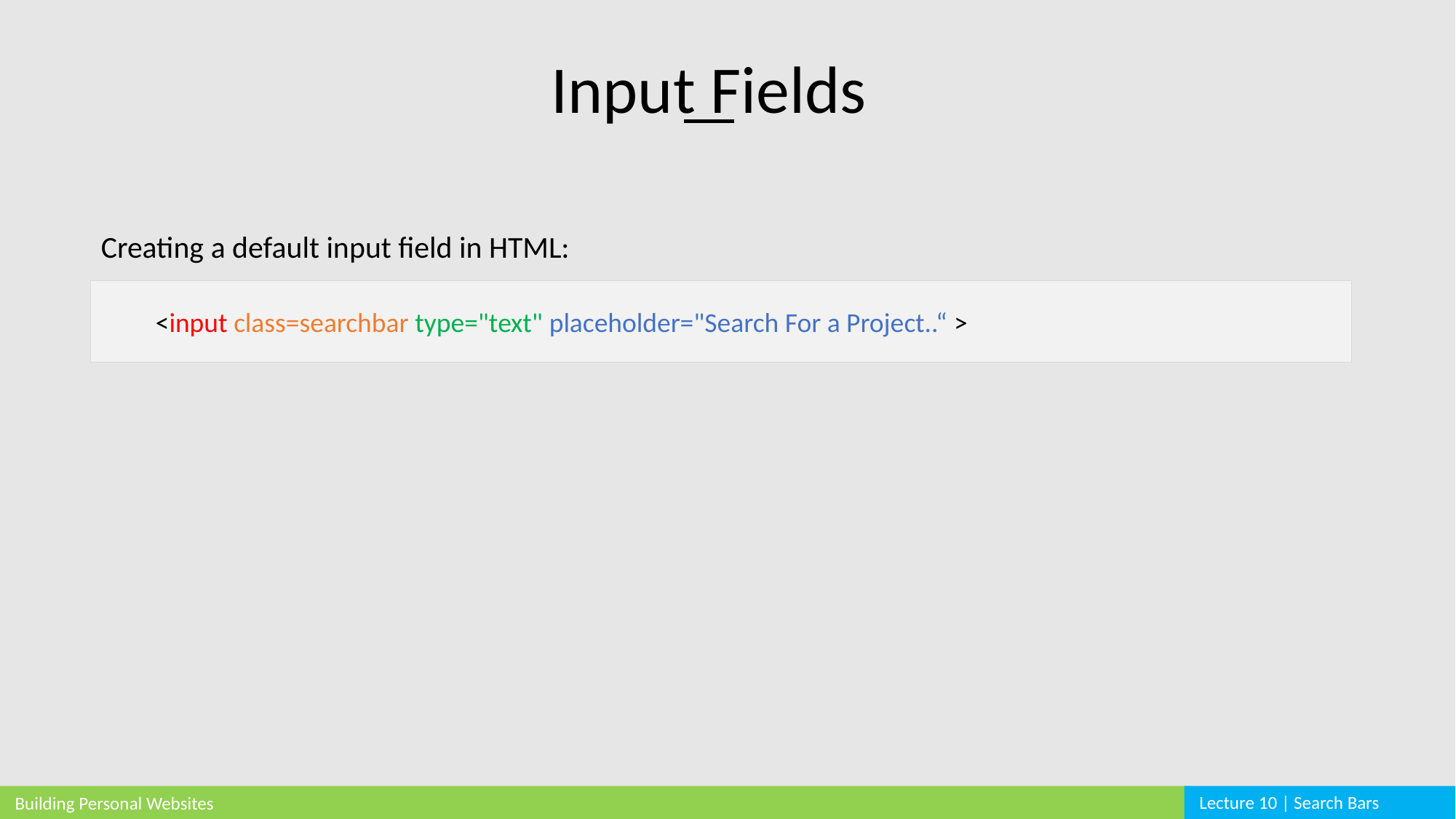

Input Fields
Creating a default input field in HTML:
<input class=searchbar type="text" placeholder="Search For a Project..“ >
Lecture 10 | Search Bars

Building Personal Websites